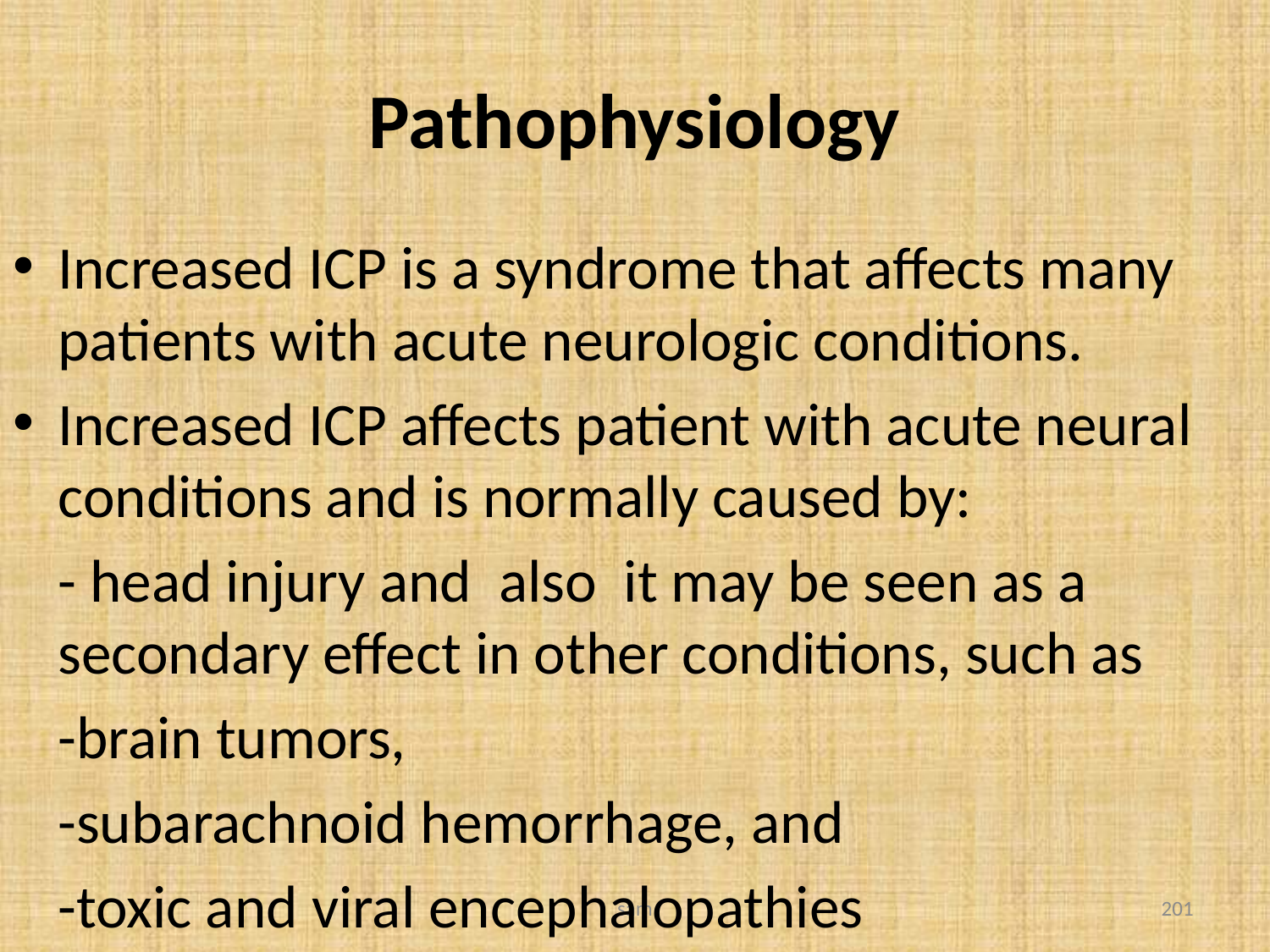

# Pathophysiology
Increased ICP is a syndrome that affects many patients with acute neurologic conditions.
Increased ICP affects patient with acute neural conditions and is normally caused by:
	- head injury and  also  it may be seen as a secondary effect in other conditions, such as
	-brain tumors,
	-subarachnoid hemorrhage, and
	-toxic and viral encephalopathies
sam
201